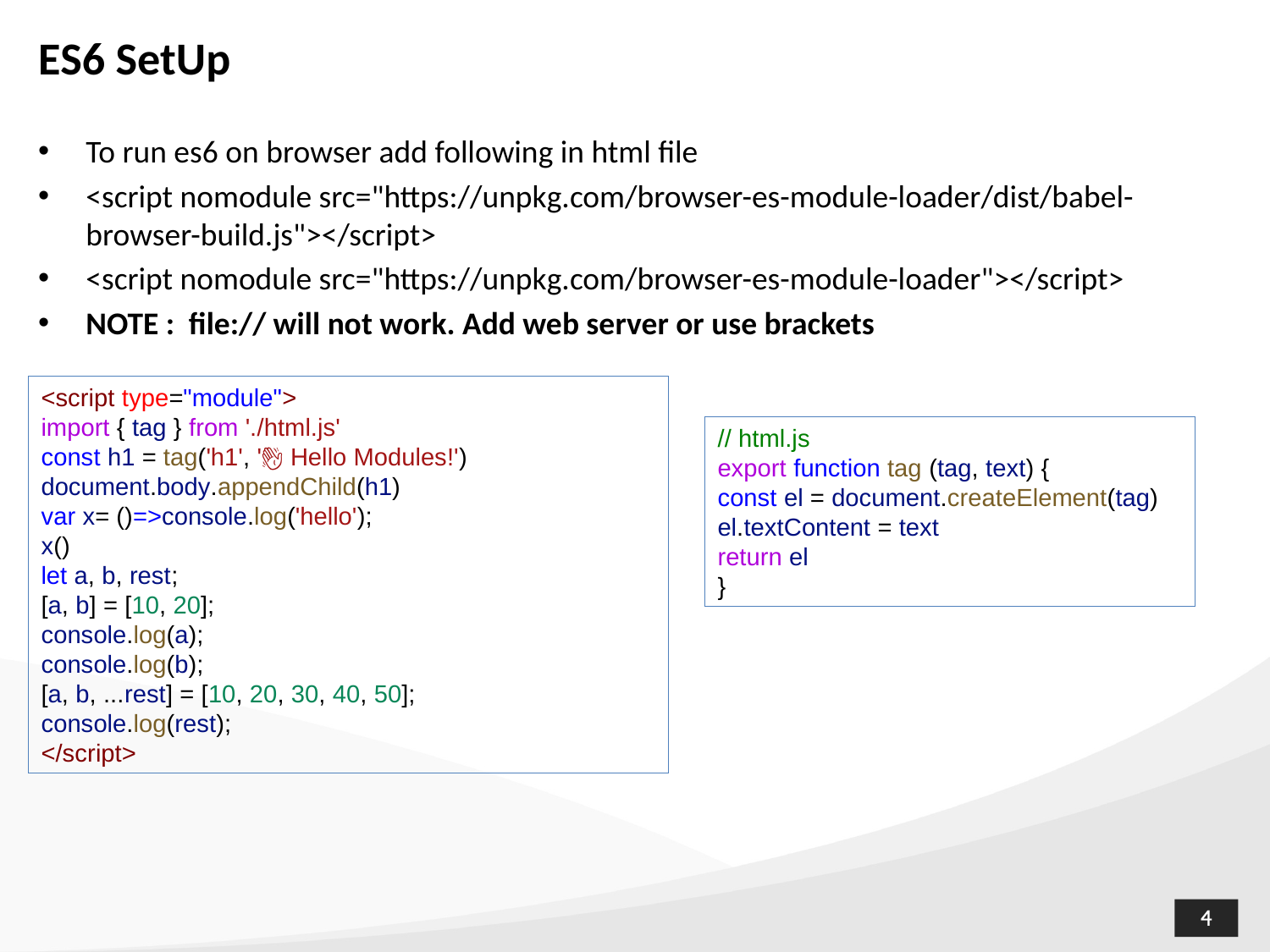

# ES6 SetUp
To run es6 on browser add following in html file
<script nomodule src="https://unpkg.com/browser-es-module-loader/dist/babel-browser-build.js"></script>
<script nomodule src="https://unpkg.com/browser-es-module-loader"></script>
NOTE :  file:// will not work. Add web server or use brackets

<script type="module">
import { tag } from './html.js'
const h1 = tag('h1', '👋 Hello Modules!')
document.body.appendChild(h1)
var x= ()=>console.log('hello');
x()
let a, b, rest;
[a, b] = [10, 20];
console.log(a);
console.log(b);
[a, b, ...rest] = [10, 20, 30, 40, 50];
console.log(rest);
</script>
// html.js
export function tag (tag, text) {
const el = document.createElement(tag)
el.textContent = text
return el
}